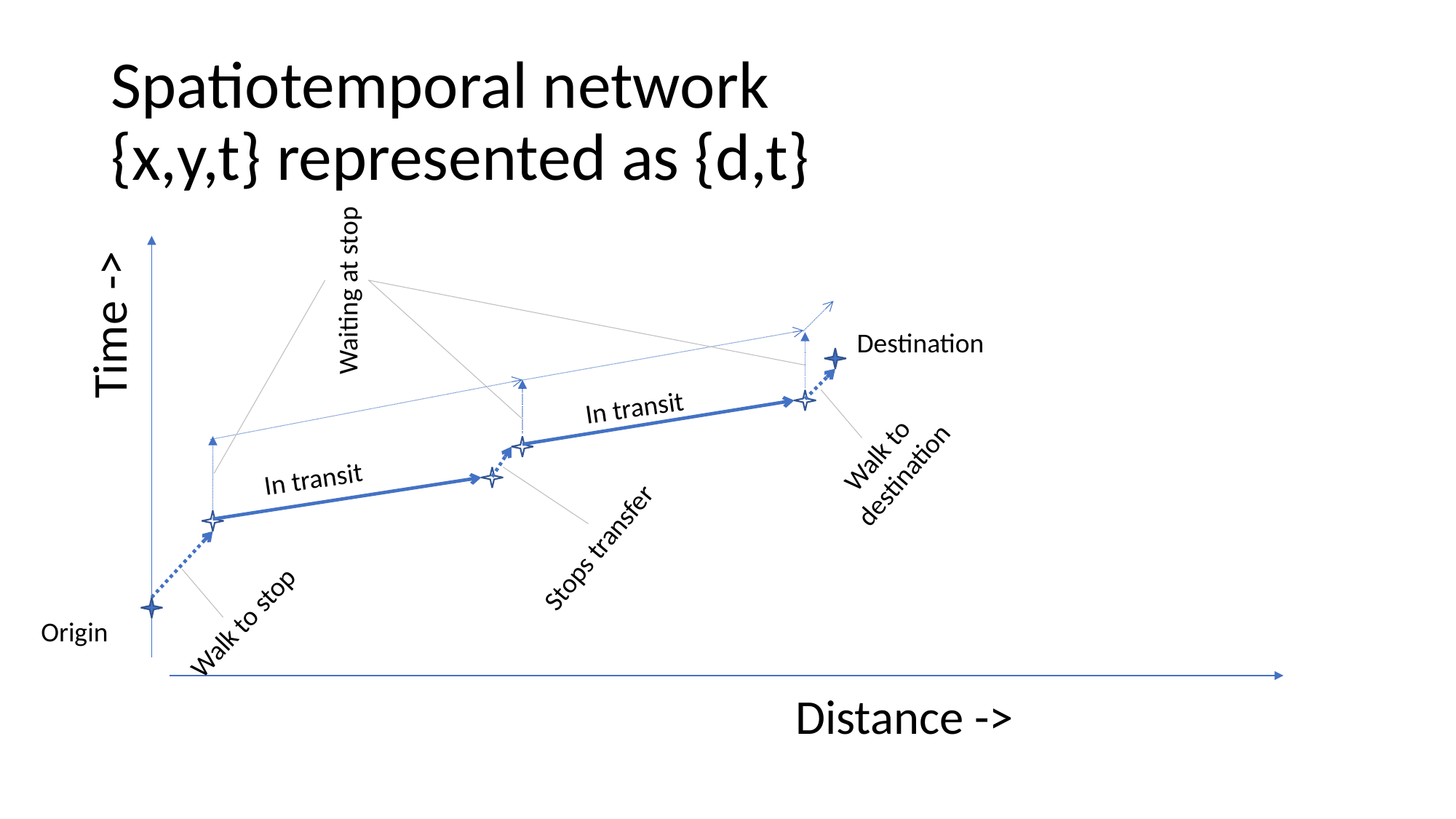

# Spatiotemporal network {x,y,t} represented as {d,t}
Waiting at stop
Time ->
Destination

In transit

Walk to
destination

In transit

Stops transfer
Walk to stop

Origin
Distance ->